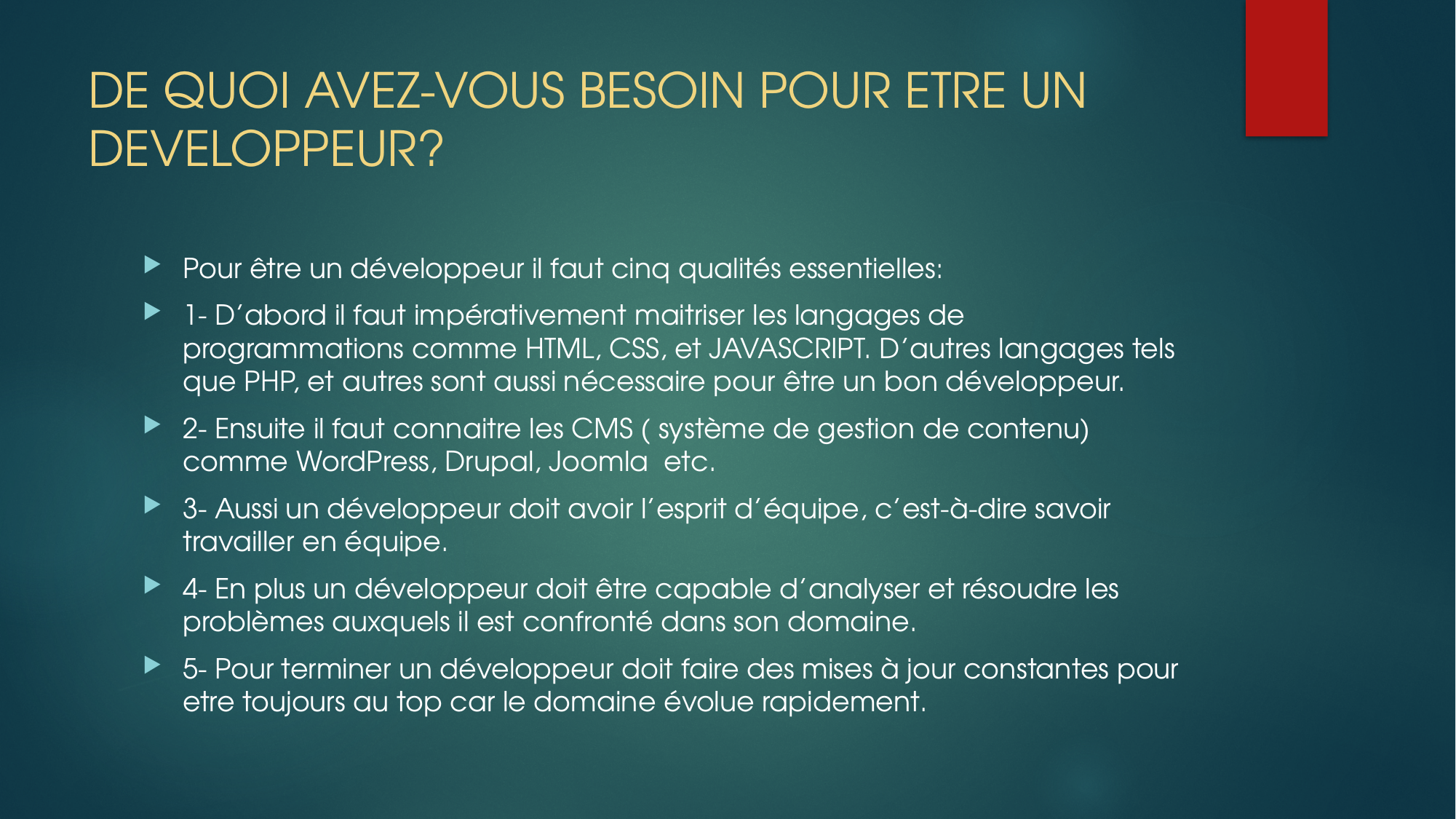

# DE QUOI AVEZ-VOUS BESOIN POUR ETRE UN DEVELOPPEUR?
Pour être un développeur il faut cinq qualités essentielles:
1- D’abord il faut impérativement maitriser les langages de programmations comme HTML, CSS, et JAVASCRIPT. D’autres langages tels que PHP, et autres sont aussi nécessaire pour être un bon développeur.
2- Ensuite il faut connaitre les CMS ( système de gestion de contenu) comme WordPress, Drupal, Joomla  etc.
3- Aussi un développeur doit avoir l’esprit d’équipe, c’est-à-dire savoir travailler en équipe.
4- En plus un développeur doit être capable d’analyser et résoudre les problèmes auxquels il est confronté dans son domaine.
5- Pour terminer un développeur doit faire des mises à jour constantes pour etre toujours au top car le domaine évolue rapidement.